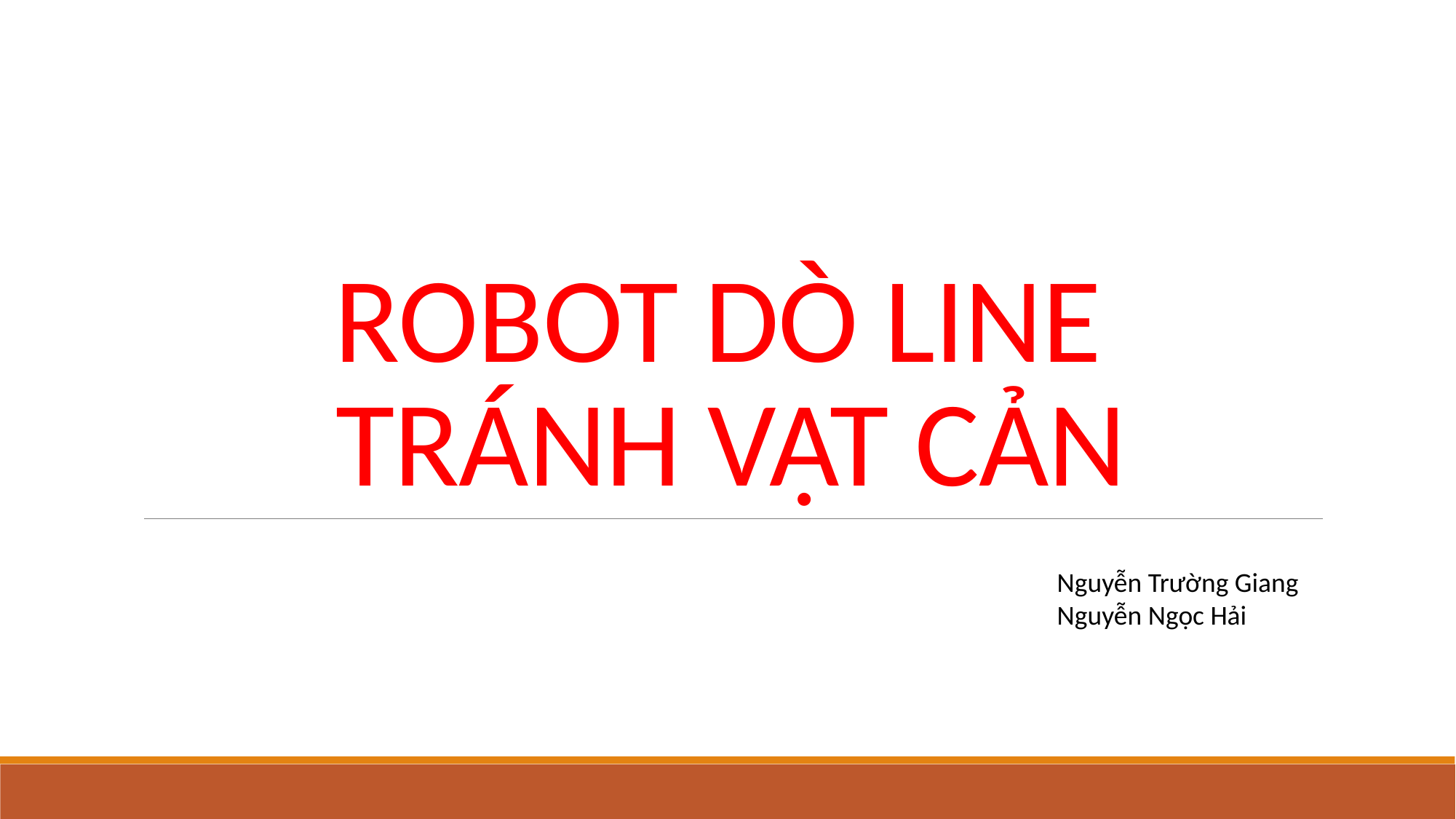

# ROBOT DÒ LINE TRÁNH VẬT CẢN
Nguyễn Trường Giang
Nguyễn Ngọc Hải